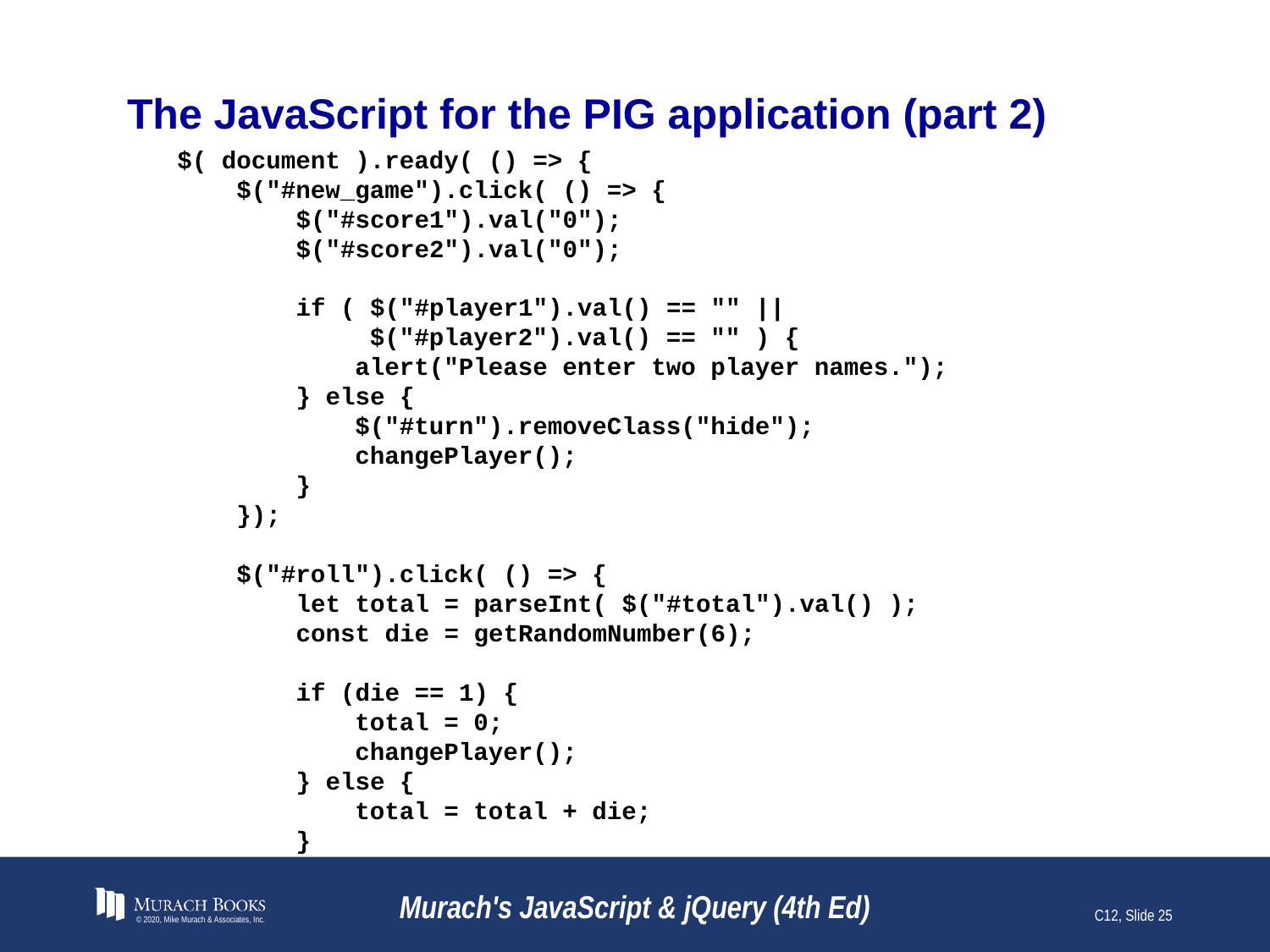

# The JavaScript for the PIG application (part 2)
$( document ).ready( () => {
    $("#new_game").click( () => {
        $("#score1").val("0");
        $("#score2").val("0");

        if ( $("#player1").val() == "" ||
             $("#player2").val() == "" ) {
            alert("Please enter two player names.");
        } else {
            $("#turn").removeClass("hide");
            changePlayer();
        }
    });

    $("#roll").click( () => {
        let total = parseInt( $("#total").val() );
        const die = getRandomNumber(6);

        if (die == 1) {
            total = 0;
            changePlayer();
        } else {
            total = total + die;
        }

© 2020, Mike Murach & Associates, Inc.
Murach's JavaScript & jQuery (4th Ed)

C12, Slide 25